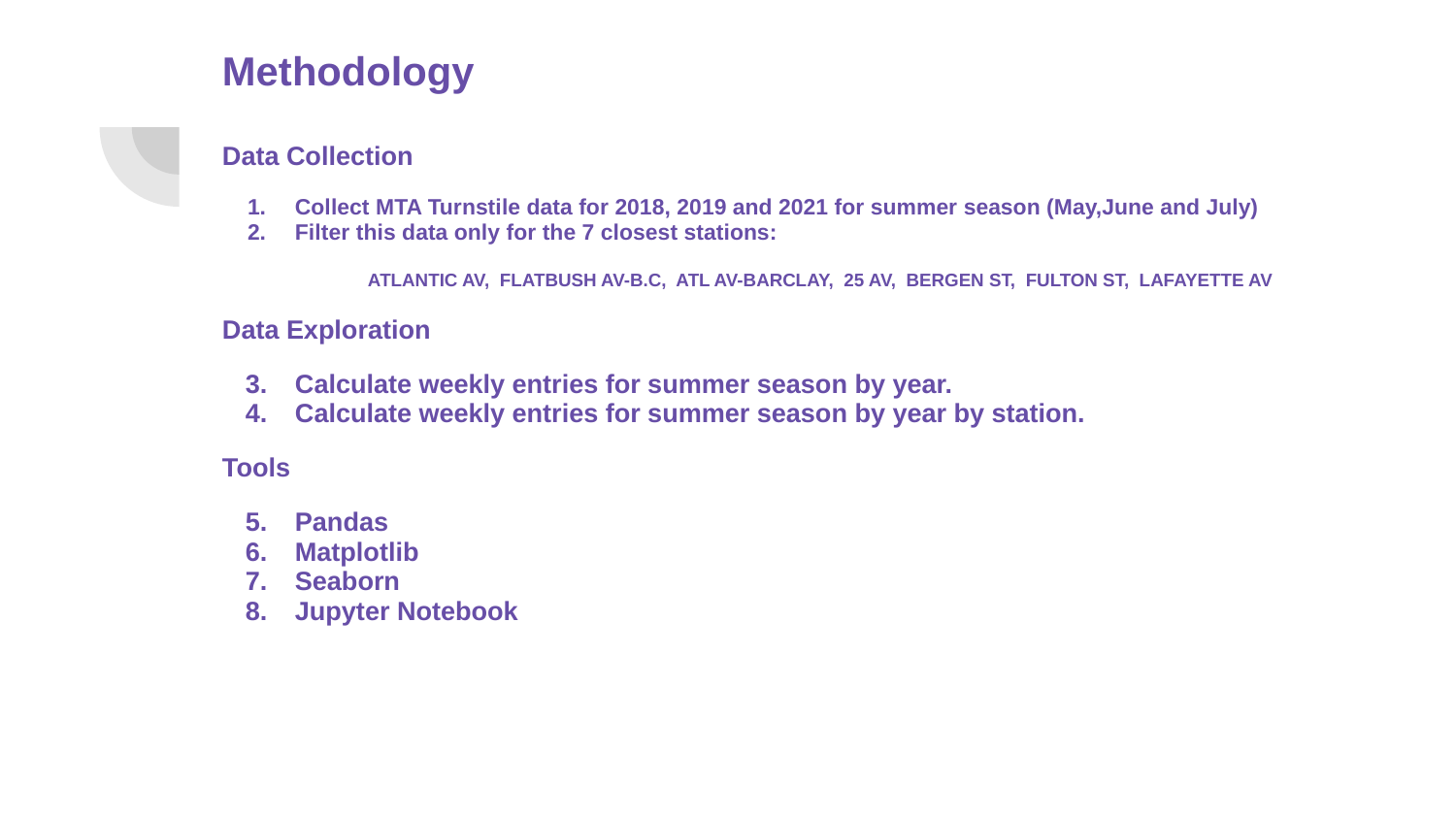

# Methodology
Data Collection
Collect MTA Turnstile data for 2018, 2019 and 2021 for summer season (May,June and July)
Filter this data only for the 7 closest stations:
ATLANTIC AV,  FLATBUSH AV-B.C,  ATL AV-BARCLAY,  25 AV,  BERGEN ST,  FULTON ST,  LAFAYETTE AV
Data Exploration
Calculate weekly entries for summer season by year.
Calculate weekly entries for summer season by year by station.
Tools
Pandas
Matplotlib
Seaborn
Jupyter Notebook